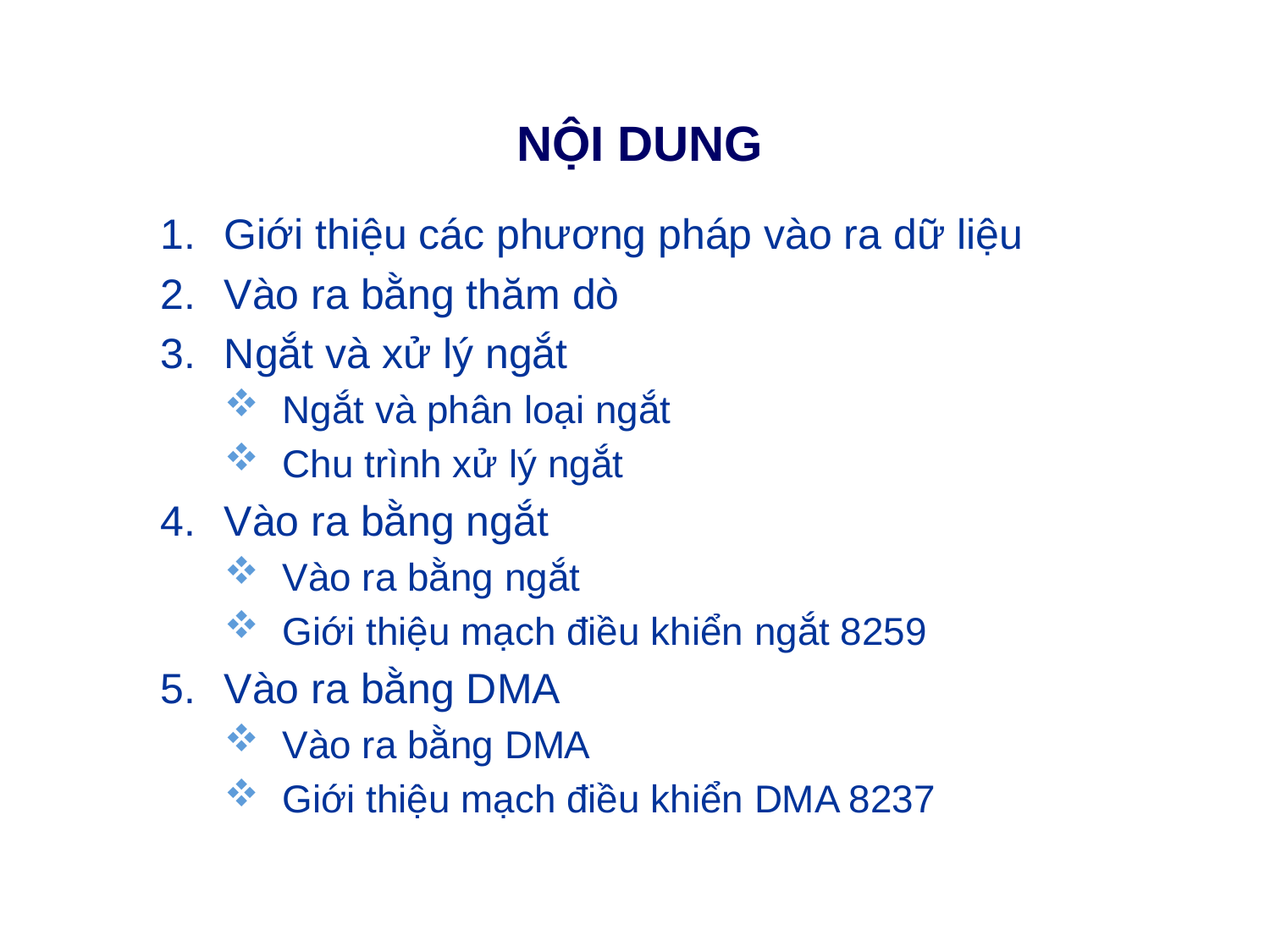

# NỘI DUNG
Giới thiệu các phương pháp vào ra dữ liệu
Vào ra bằng thăm dò
Ngắt và xử lý ngắt
Ngắt và phân loại ngắt
Chu trình xử lý ngắt
Vào ra bằng ngắt
Vào ra bằng ngắt
Giới thiệu mạch điều khiển ngắt 8259
Vào ra bằng DMA
Vào ra bằng DMA
Giới thiệu mạch điều khiển DMA 8237